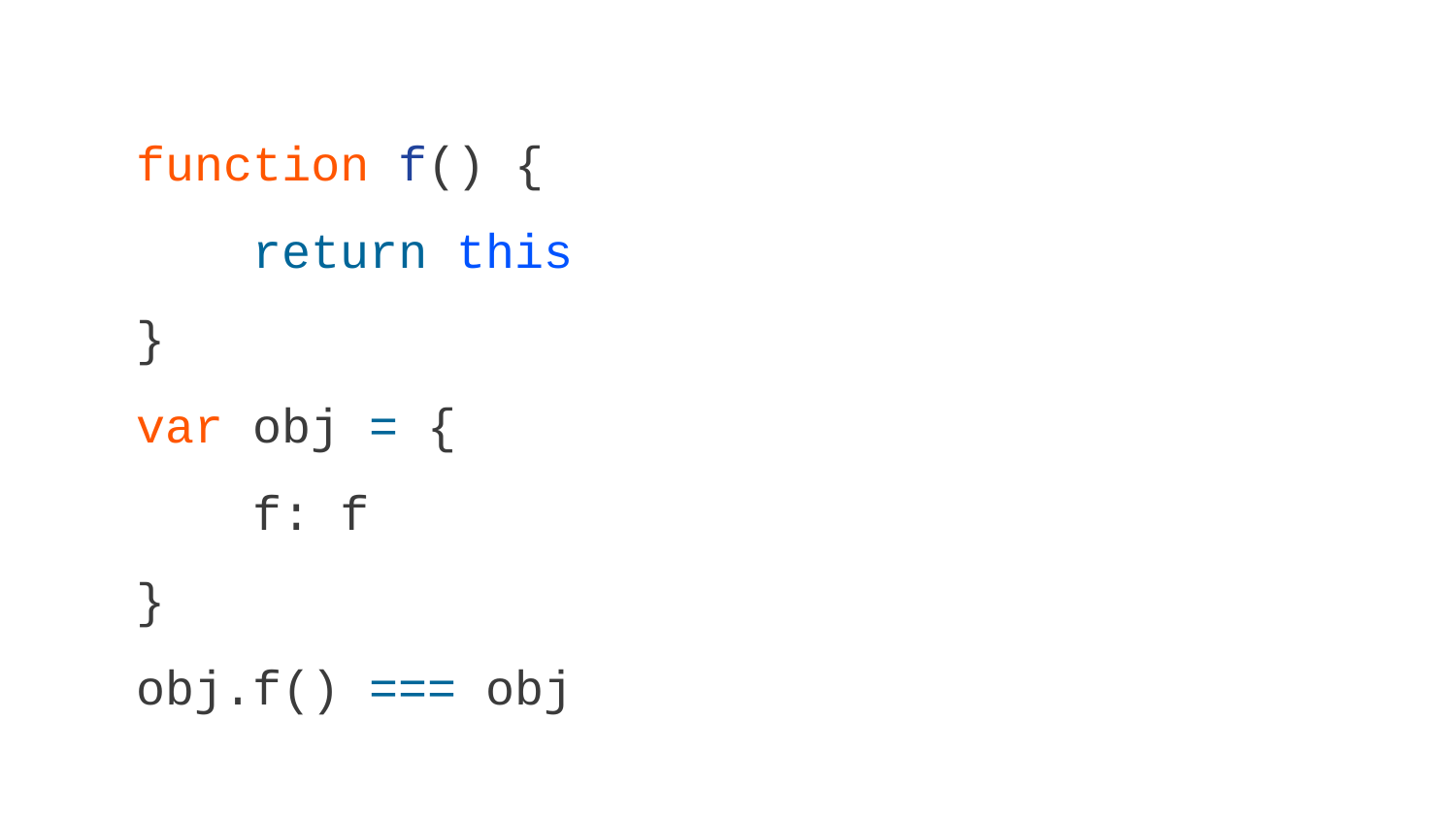

function f() {
    return this
}
var obj = {
    f: f
}
obj.f() === obj